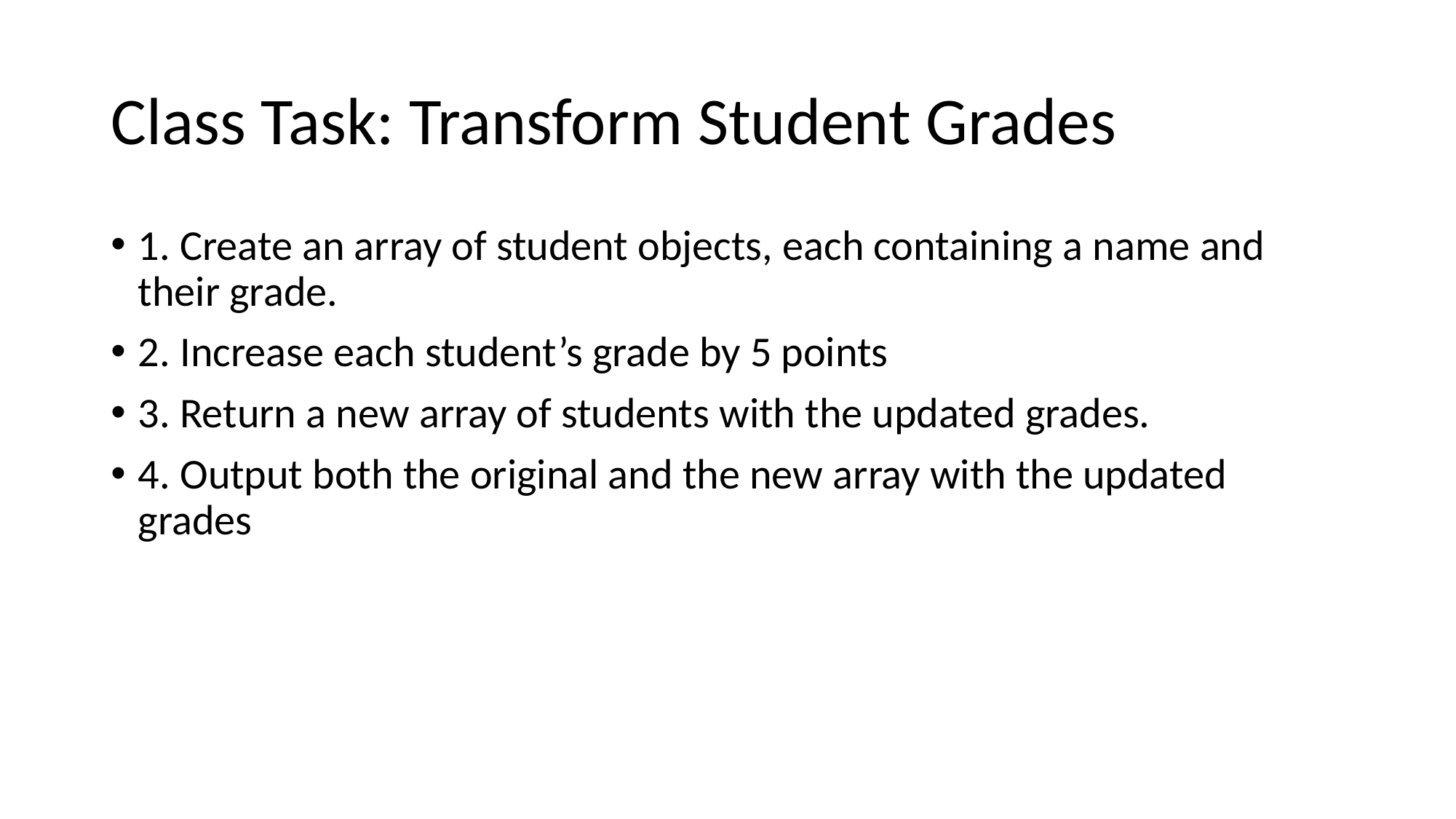

# Class Task: Transform Student Grades
1. Create an array of student objects, each containing a name and their grade.
2. Increase each student’s grade by 5 points
3. Return a new array of students with the updated grades.
4. Output both the original and the new array with the updated grades